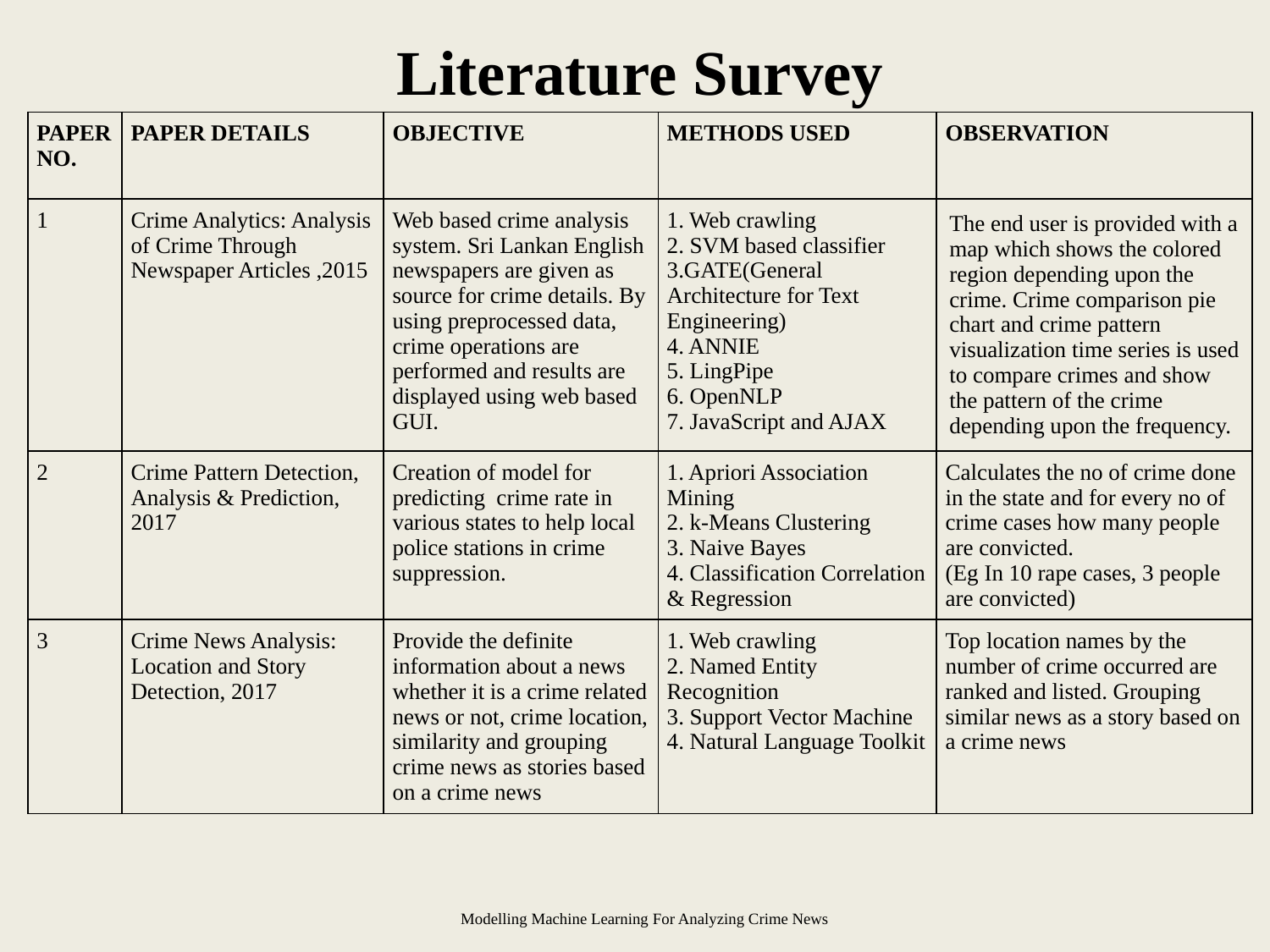

Literature Survey

| PAPERNO. | PAPER DETAILS | OBJECTIVE | METHODS USED | OBSERVATION |
| --- | --- | --- | --- | --- |
| 1 | Crime Analytics: Analysis of Crime Through Newspaper Articles ,2015 | Web based crime analysis system. Sri Lankan English newspapers are given as source for crime details. By using preprocessed data, crime operations are performed and results are displayed using web based GUI. | 1. Web crawling 2. SVM based classifier 3.GATE(General Architecture for Text Engineering) 4. ANNIE 5. LingPipe 6. OpenNLP 7. JavaScript and AJAX | The end user is provided with a map which shows the colored region depending upon the crime. Crime comparison pie chart and crime pattern visualization time series is used to compare crimes and show the pattern of the crime depending upon the frequency. |
| 2 | Crime Pattern Detection, Analysis & Prediction, 2017 | Creation of model for predicting crime rate in various states to help local police stations in crime suppression. | 1. Apriori Association Mining 2. k-Means Clustering 3. Naive Bayes 4. Classification Correlation & Regression | Calculates the no of crime done in the state and for every no of crime cases how many people are convicted. (Eg In 10 rape cases, 3 people are convicted) |
| 3 | Crime News Analysis: Location and Story Detection, 2017 | Provide the definite information about a news whether it is a crime related news or not, crime location, similarity and grouping crime news as stories based on a crime news | 1. Web crawling 2. Named Entity Recognition 3. Support Vector Machine 4. Natural Language Toolkit | Top location names by the number of crime occurred are ranked and listed. Grouping similar news as a story based on a crime news |

Modelling Machine Learning For Analyzing Crime News